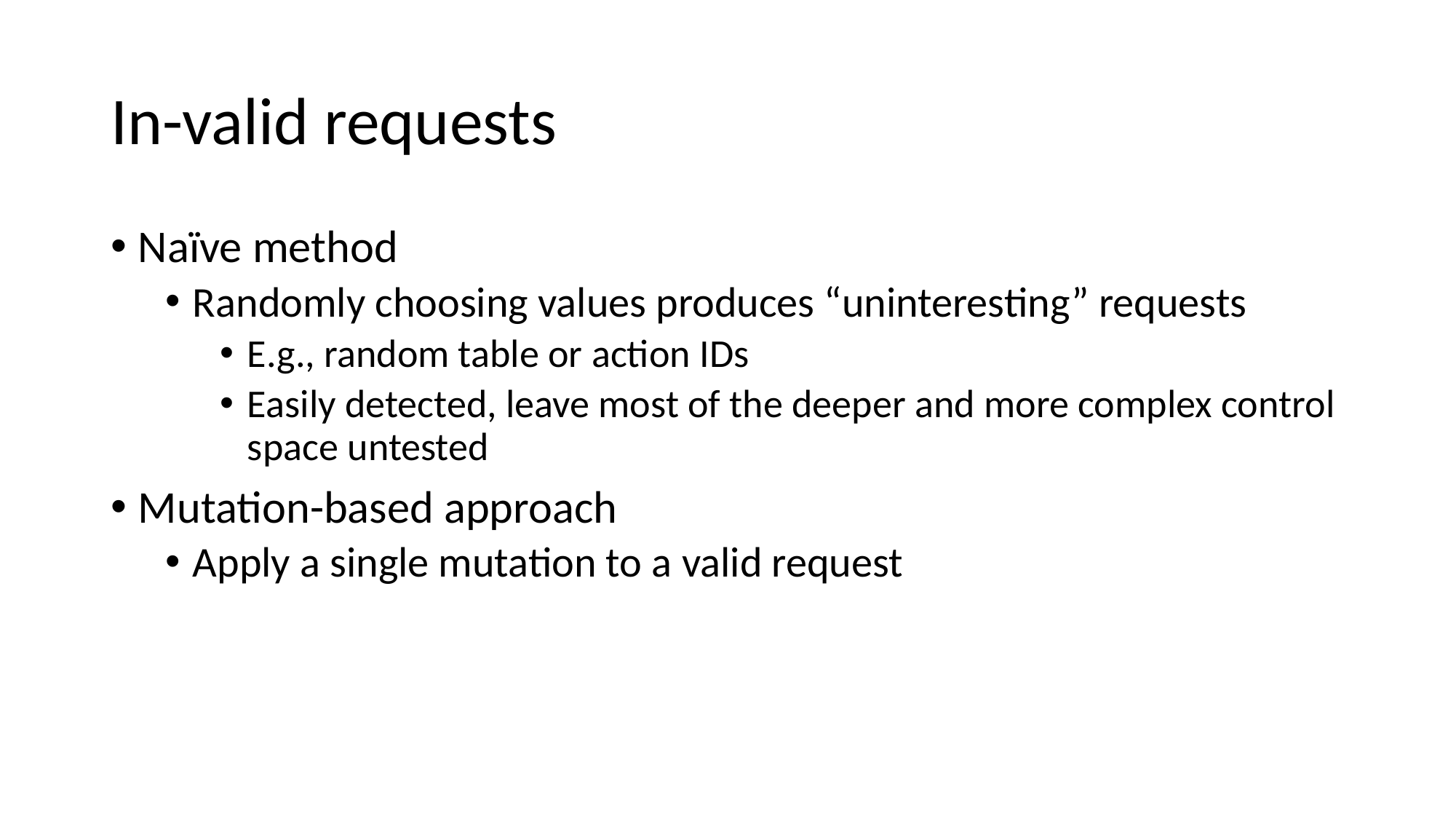

# In-valid requests
Naïve method
Randomly choosing values produces “uninteresting” requests
E.g., random table or action IDs
Easily detected, leave most of the deeper and more complex control space untested
Mutation-based approach
Apply a single mutation to a valid request